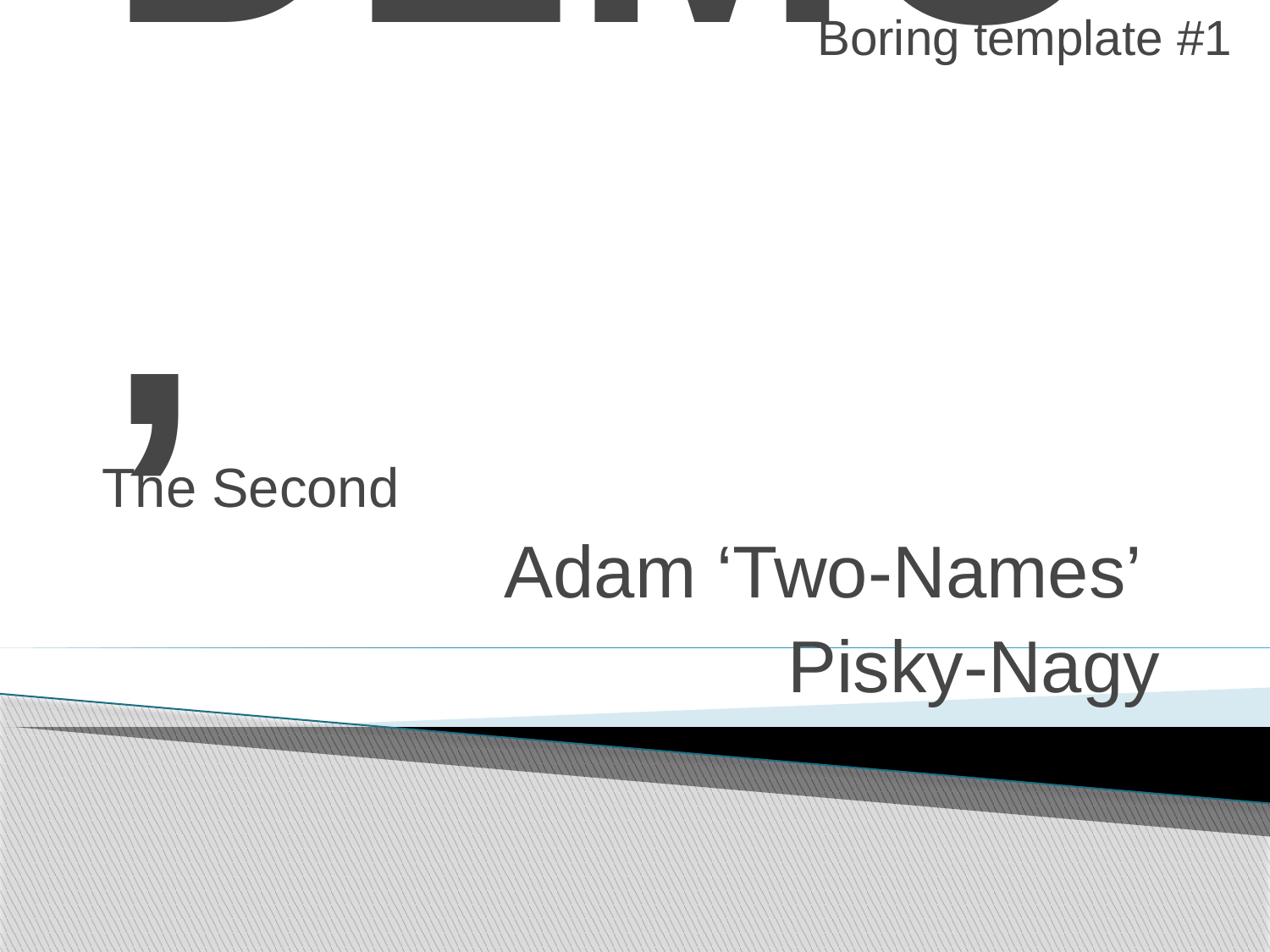

Boring template #1
# DEMO,
The Second
Adam ‘Two-Names’
Pisky-Nagy